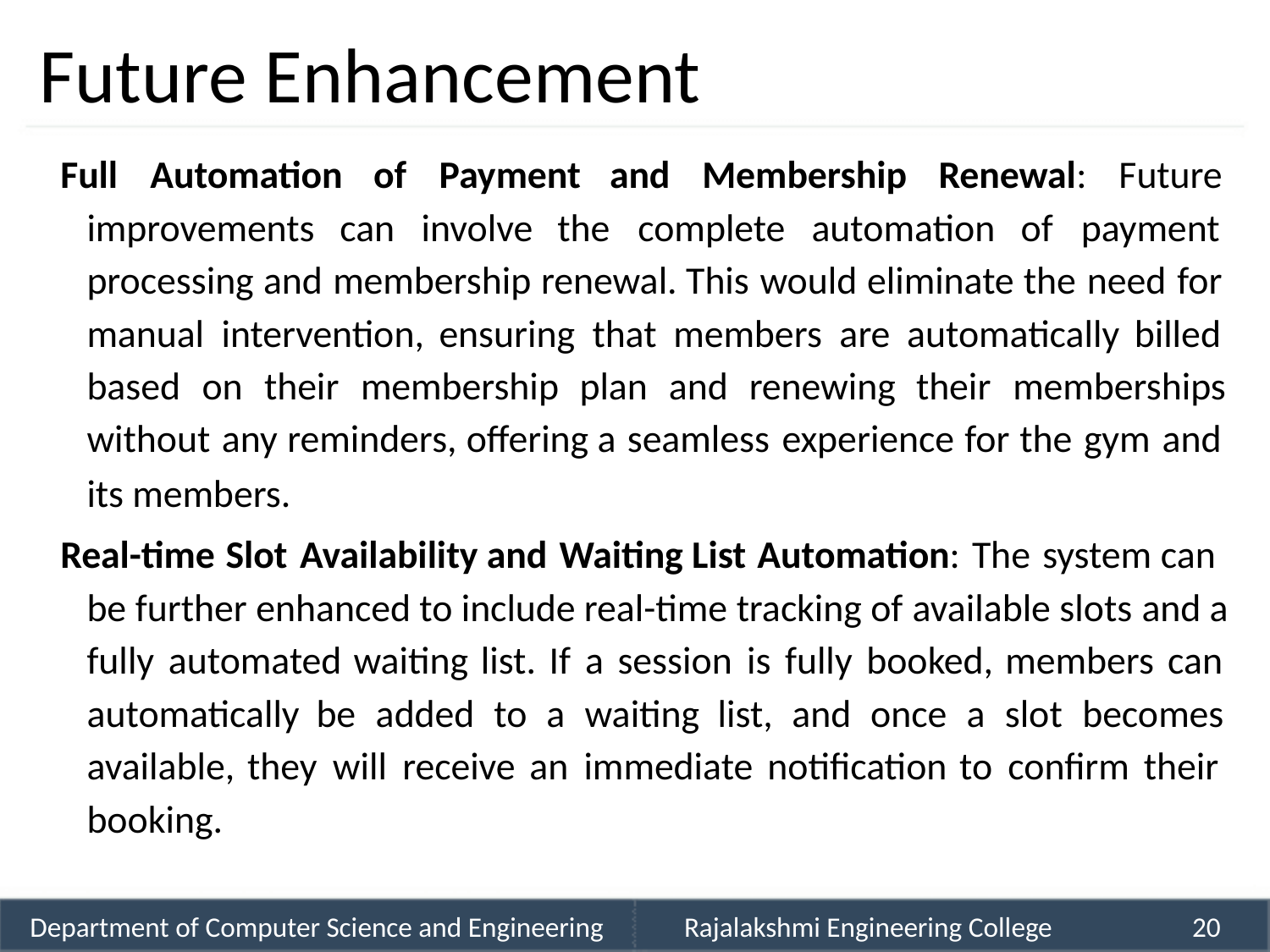

Future Enhancement
Full Automation of Payment and Membership Renewal: Future
improvements can involve the complete automation of payment
processing and membership renewal. This would eliminate the need for
manual intervention, ensuring that members are automatically billed
based on their membership plan and renewing their memberships
without any reminders, offering a seamless experience for the gym and
its members.
Real-time Slot Availability and Waiting List Automation: The system can
be further enhanced to include real-time tracking of available slots and a
fully automated waiting list. If a session is fully booked, members can
automatically be added to a waiting list, and once a slot becomes
available, they will receive an immediate notification to confirm their
booking.
Department of Computer Science and Engineering
Rajalakshmi Engineering College
20